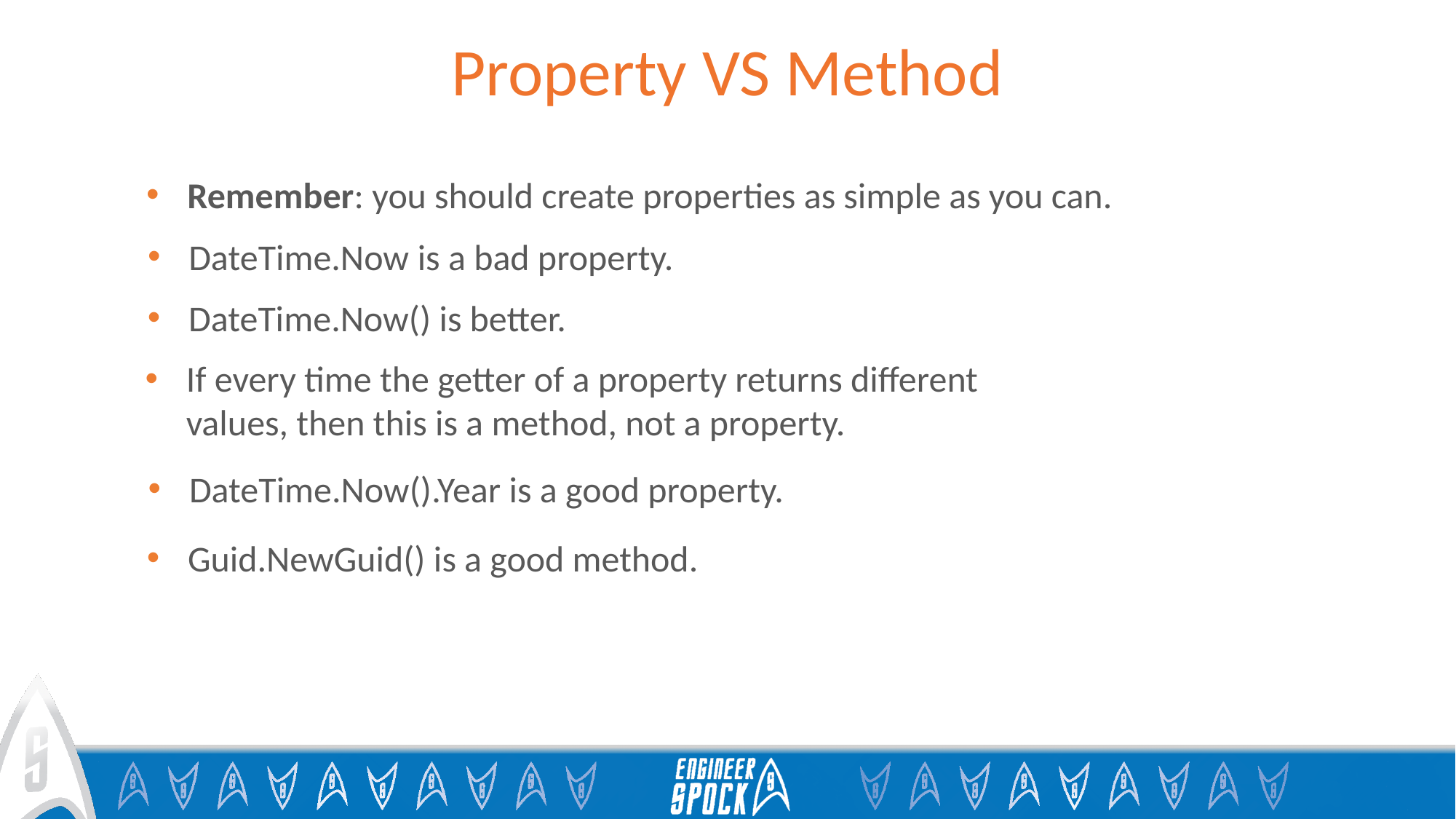

# Property VS Method
Remember: you should create properties as simple as you can.
DateTime.Now is a bad property.
DateTime.Now() is better.
If every time the getter of a property returns different values, then this is a method, not a property.
DateTime.Now().Year is a good property.
Guid.NewGuid() is a good method.